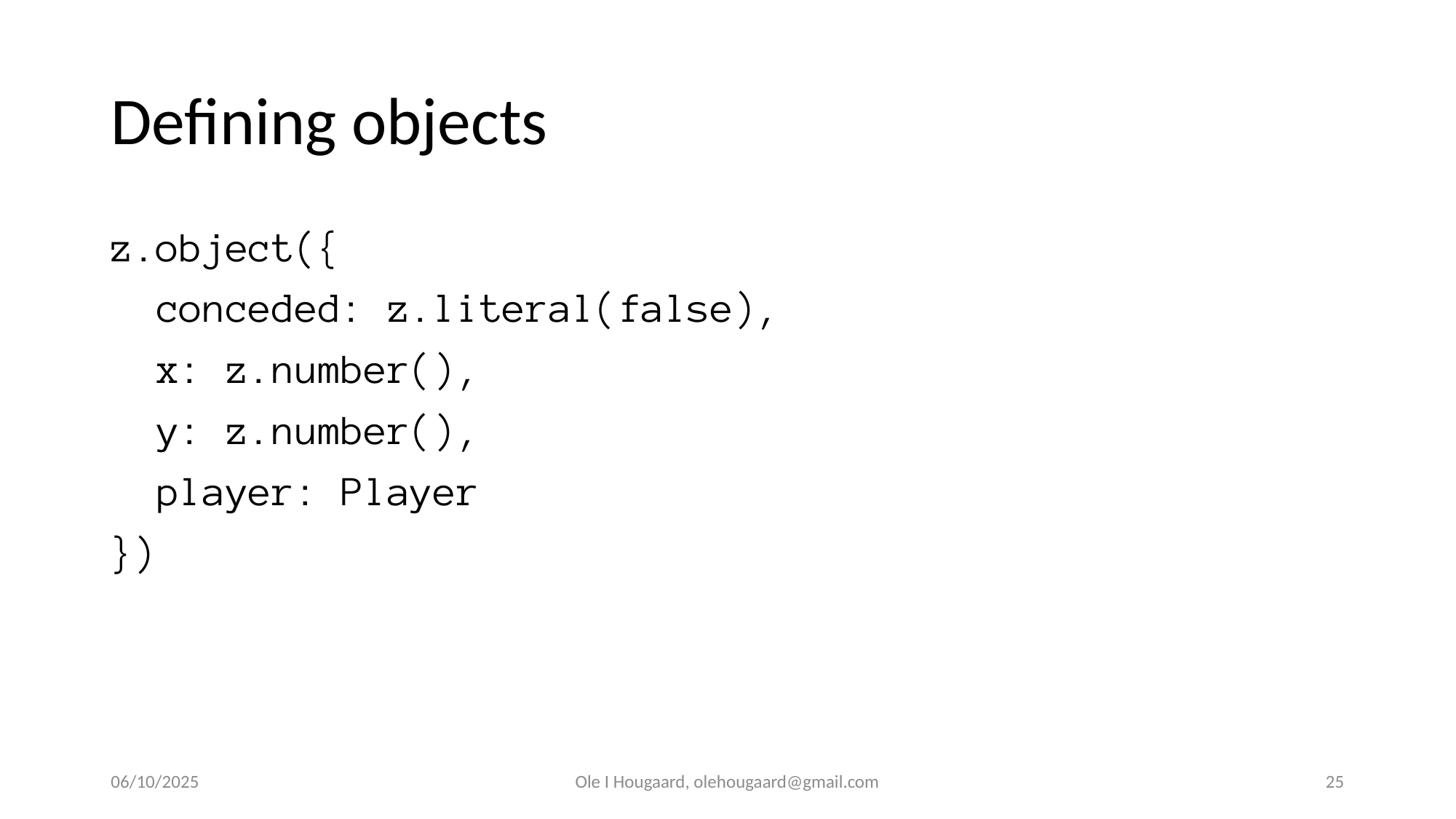

# Defining objects
z.object({
  conceded: z.literal(false),
  x: z.number(),
  y: z.number(),
  player: Player
})

06/10/2025
Ole I Hougaard, olehougaard@gmail.com
25